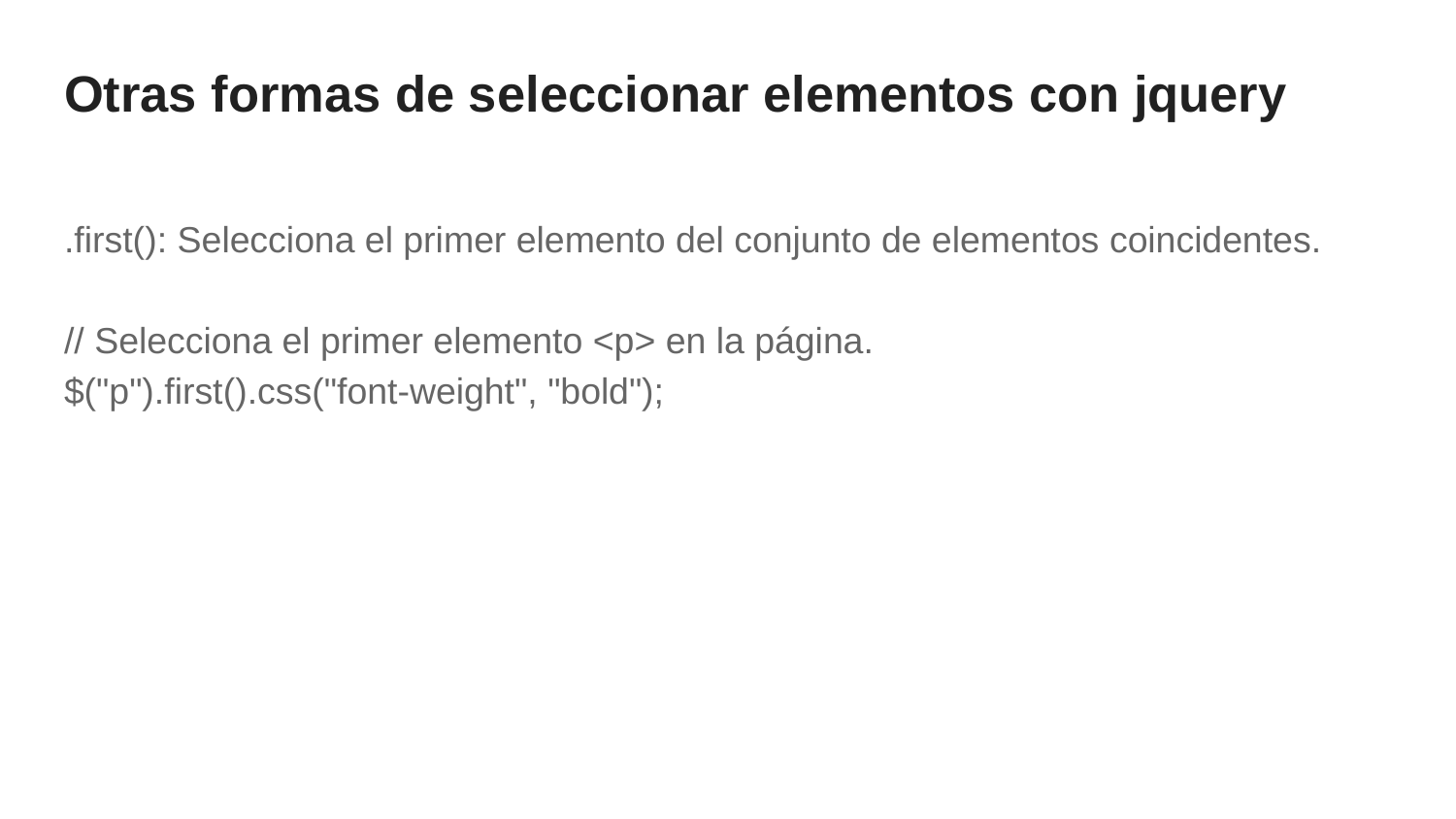

# Otras formas de seleccionar elementos con jquery
.first(): Selecciona el primer elemento del conjunto de elementos coincidentes.

// Selecciona el primer elemento <p> en la página.
$("p").first().css("font-weight", "bold");